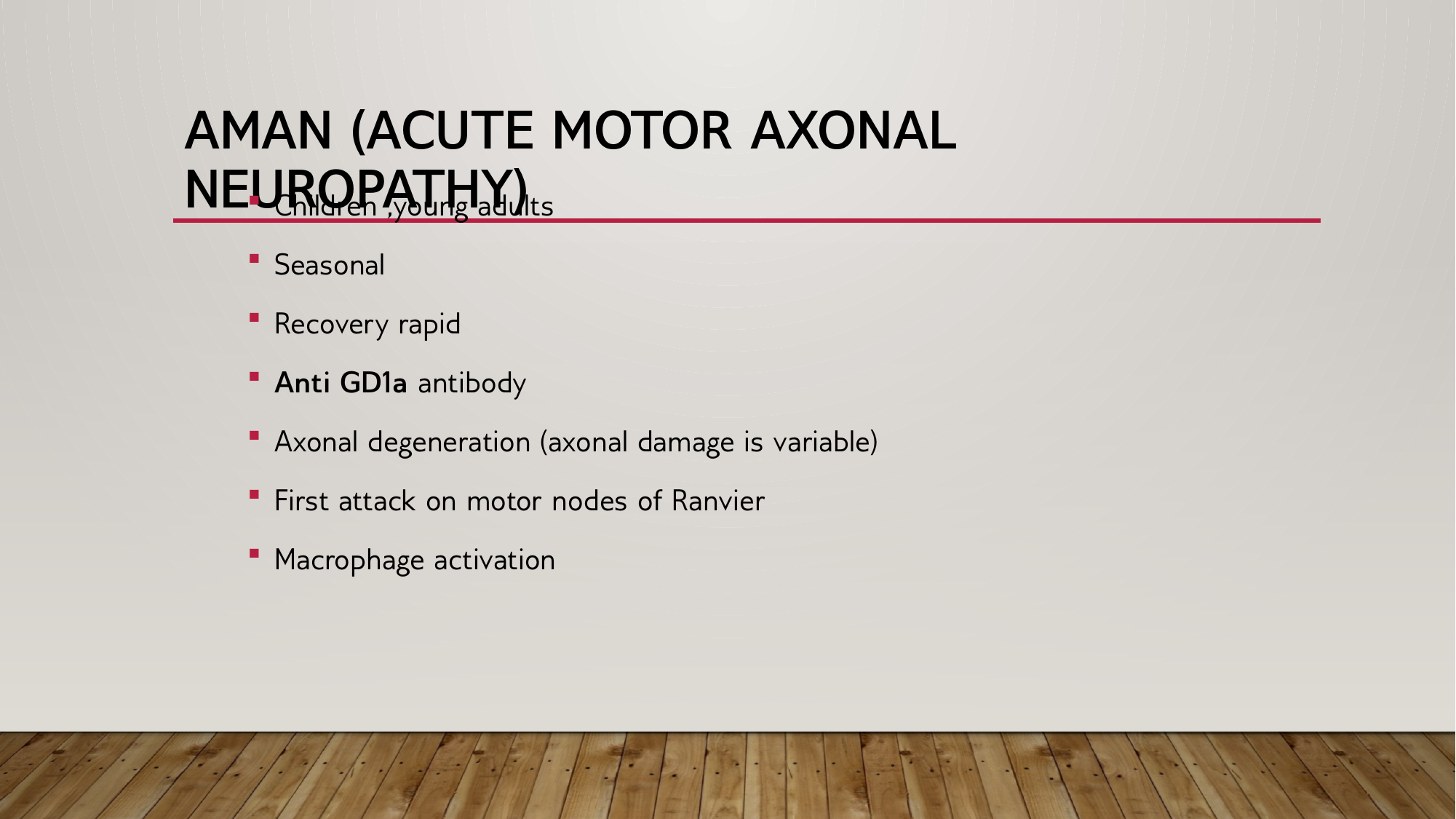

# AMAN (ACUTE MOTOR AXONAL NEUROPATHY)
Children ,young adults
Seasonal
Recovery rapid
Anti GD1a antibody
Axonal degeneration (axonal damage is variable)
First attack on motor nodes of Ranvier
Macrophage activation